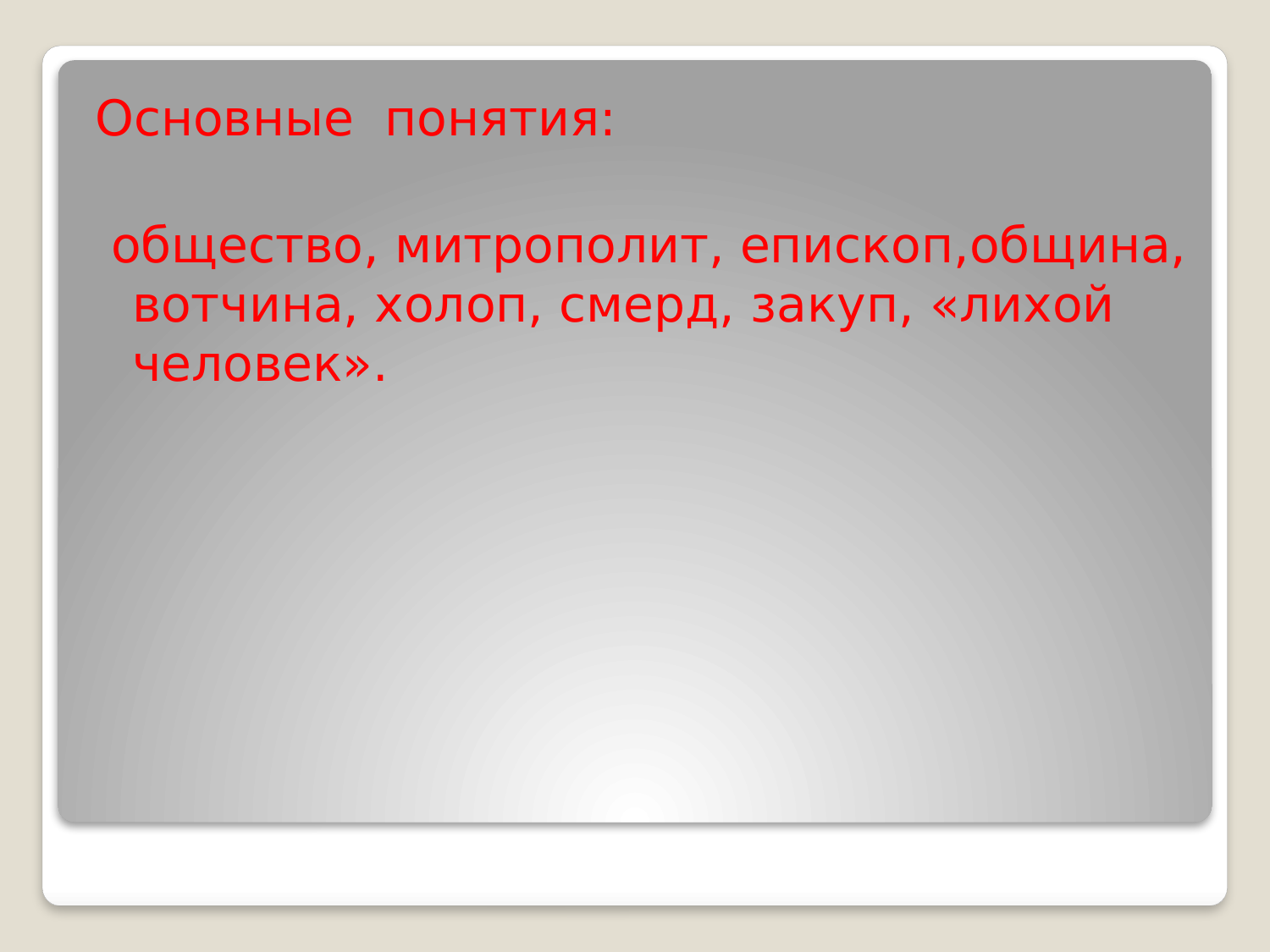

Основные  понятия:

 общество, митрополит, епископ,община, вотчина, холоп, смерд, закуп, «лихой человек».
#